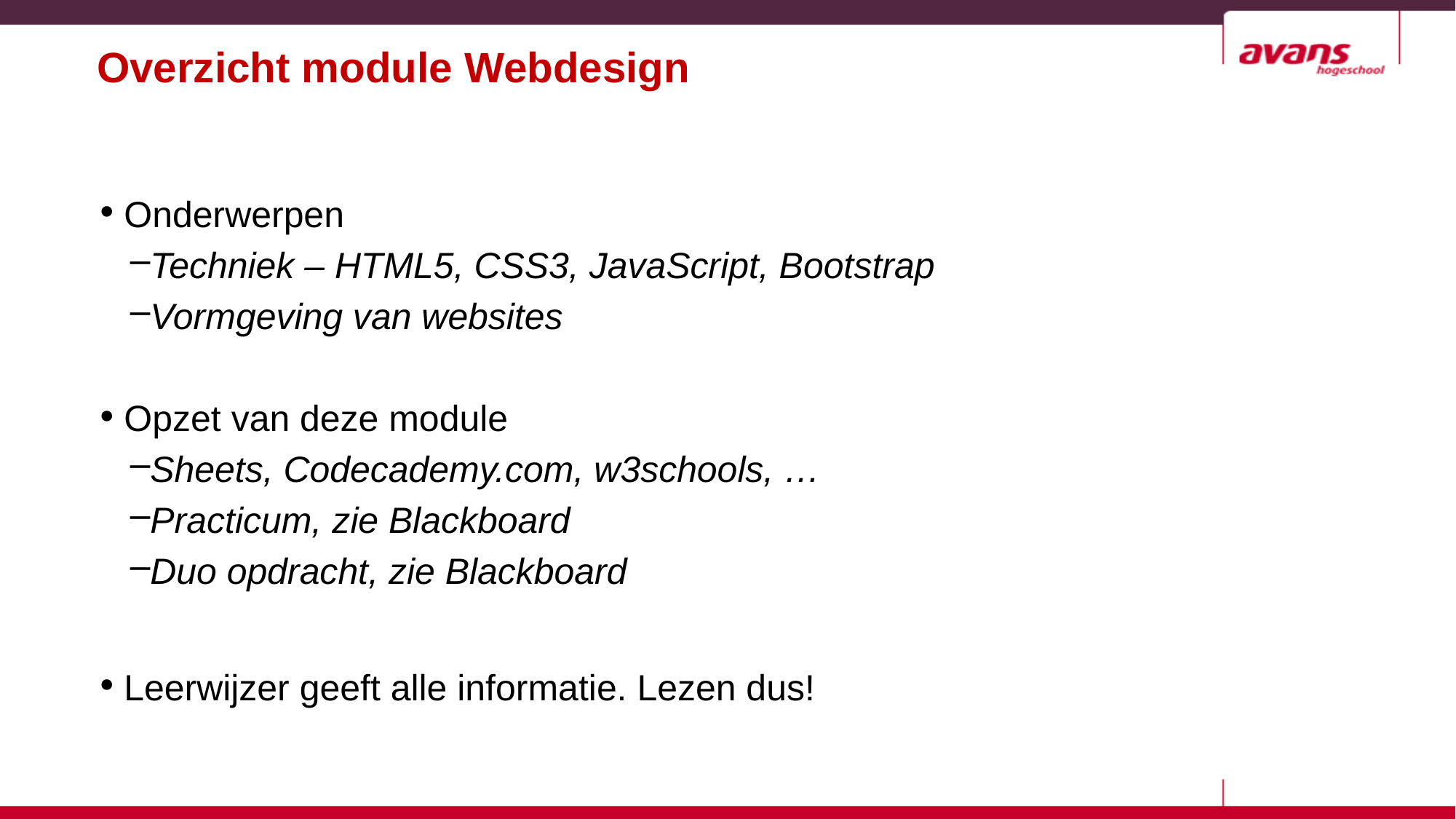

# Overzicht module Webdesign
Onderwerpen
Techniek – HTML5, CSS3, JavaScript, Bootstrap
Vormgeving van websites

Opzet van deze module
Sheets, Codecademy.com, w3schools, …
Practicum, zie Blackboard
Duo opdracht, zie Blackboard

Leerwijzer geeft alle informatie. Lezen dus!